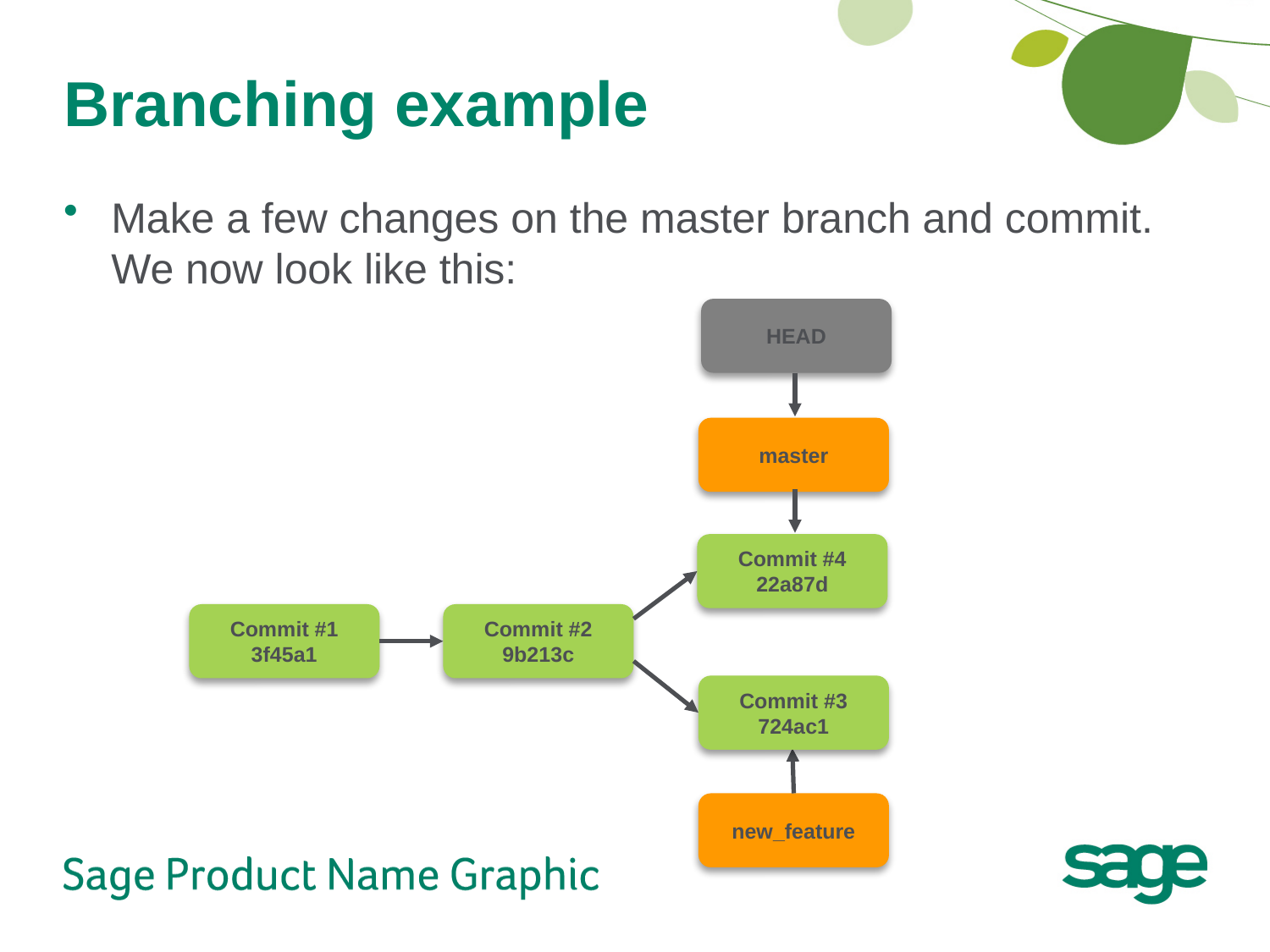

# Branching example
Make a few changes on the master branch and commit. We now look like this:
HEAD
master
Commit #4
22a87d
Commit #1
3f45a1
Commit #2
9b213c
Commit #3
724ac1
new_feature